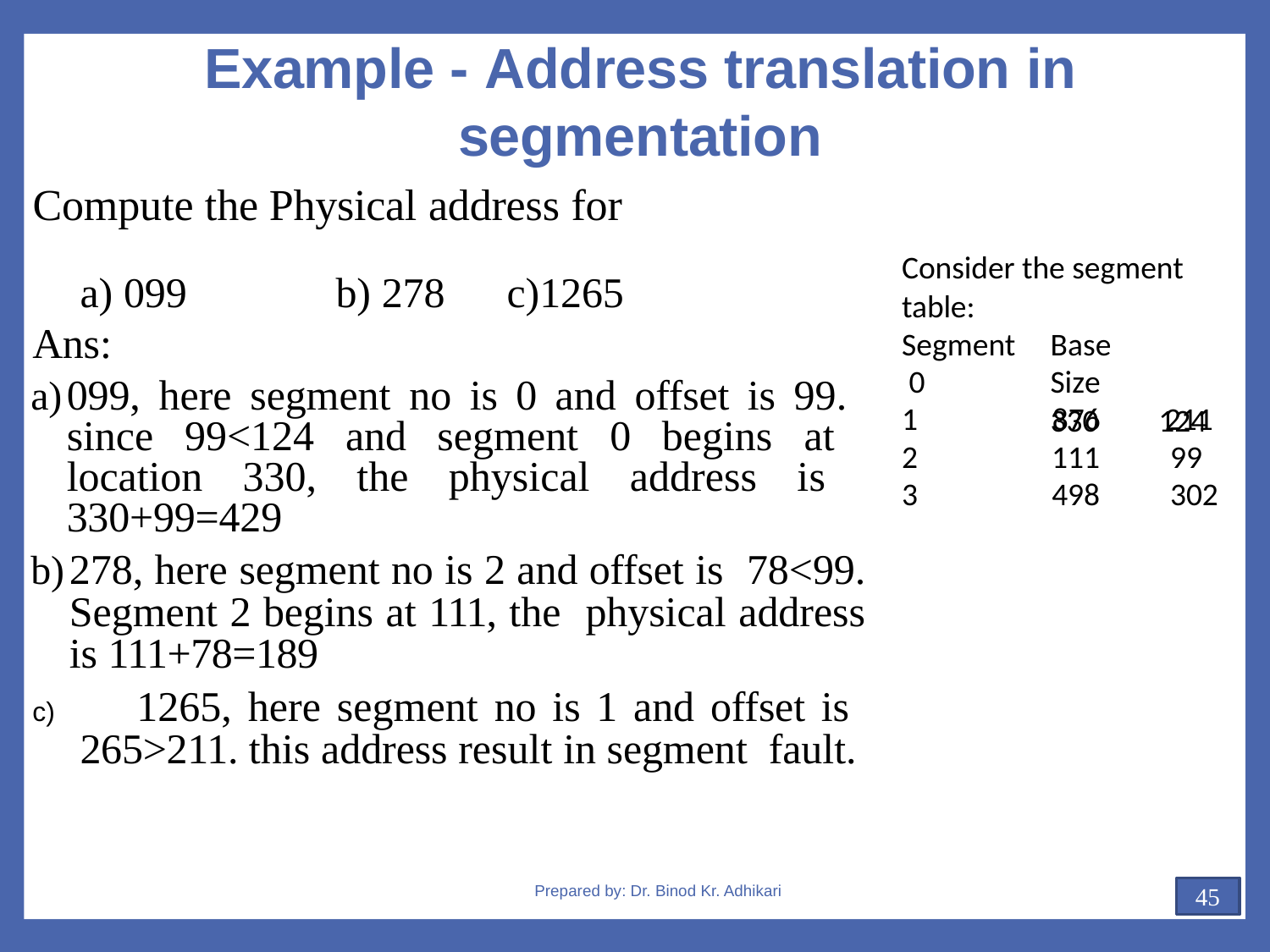

# Example - Address translation in segmentation
Compute the Physical address for
Consider the segment
a) 099	b) 278	c)1265
Ans:
099, here segment no is 0 and offset is 99.  since 99<124 and segment 0 begins at  location 330, the physical address is  330+99=429
278, here segment no is 2 and offset is  78<99. Segment 2 begins at 111, the  physical address is 111+78=189
	1265, here segment no is 1 and offset is  265>211. this address result in segment  fault.
table:  Segment  0
Base	Size
330	124
| 1 | 876 | 211 |
| --- | --- | --- |
| 2 | 111 | 99 |
| 3 | 498 | 302 |
Prepared by: Dr. Binod Kr. Adhikari